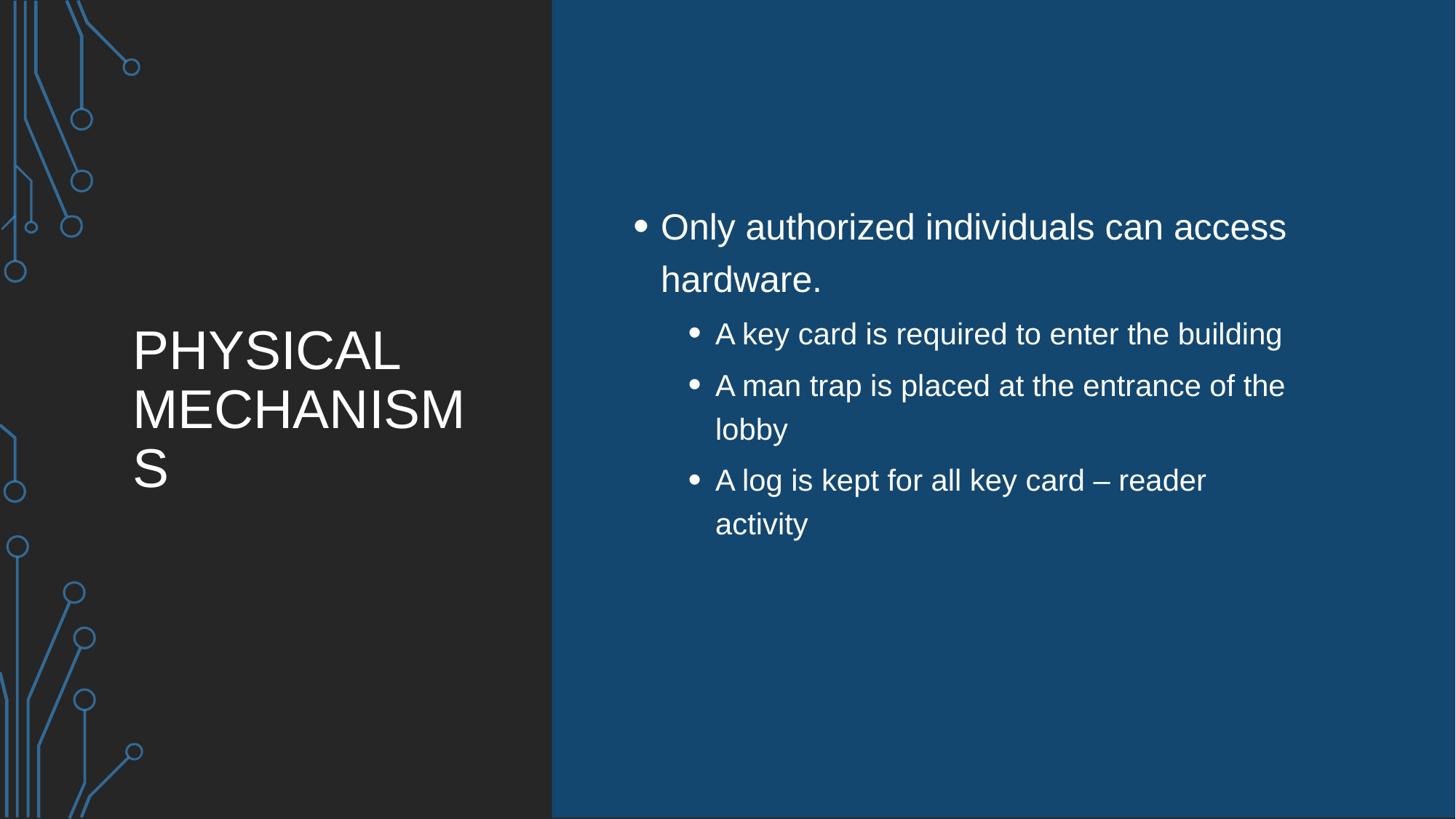

# Physical Mechanisms

Only authorized individuals can access hardware.
A key card is required to enter the building
A man trap is placed at the entrance of the lobby
A log is kept for all key card – reader activity